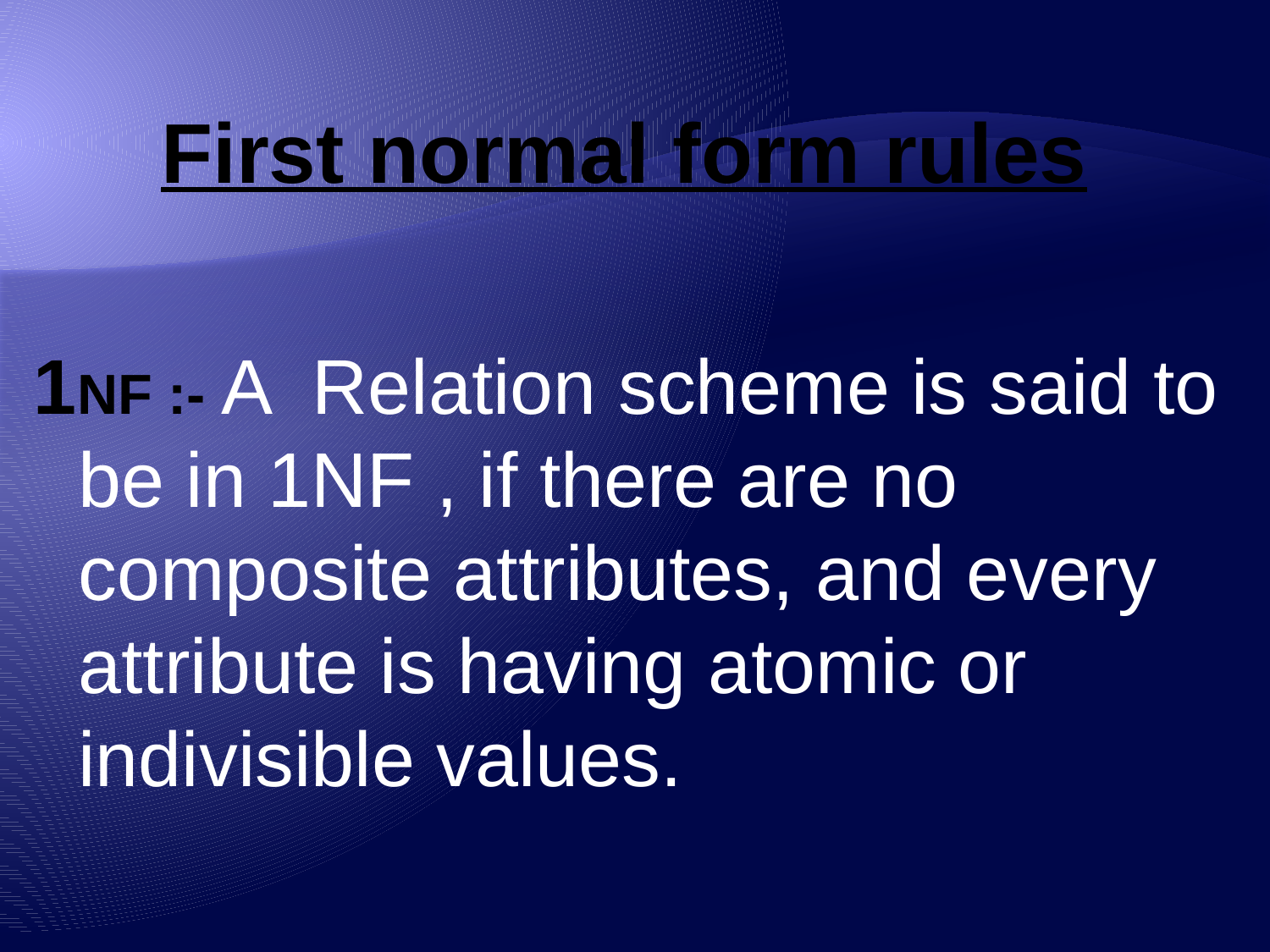

# First normal form rules

1NF :- A  Relation scheme is said to be in 1NF , if there are no composite attributes, and every attribute is having atomic or indivisible values.